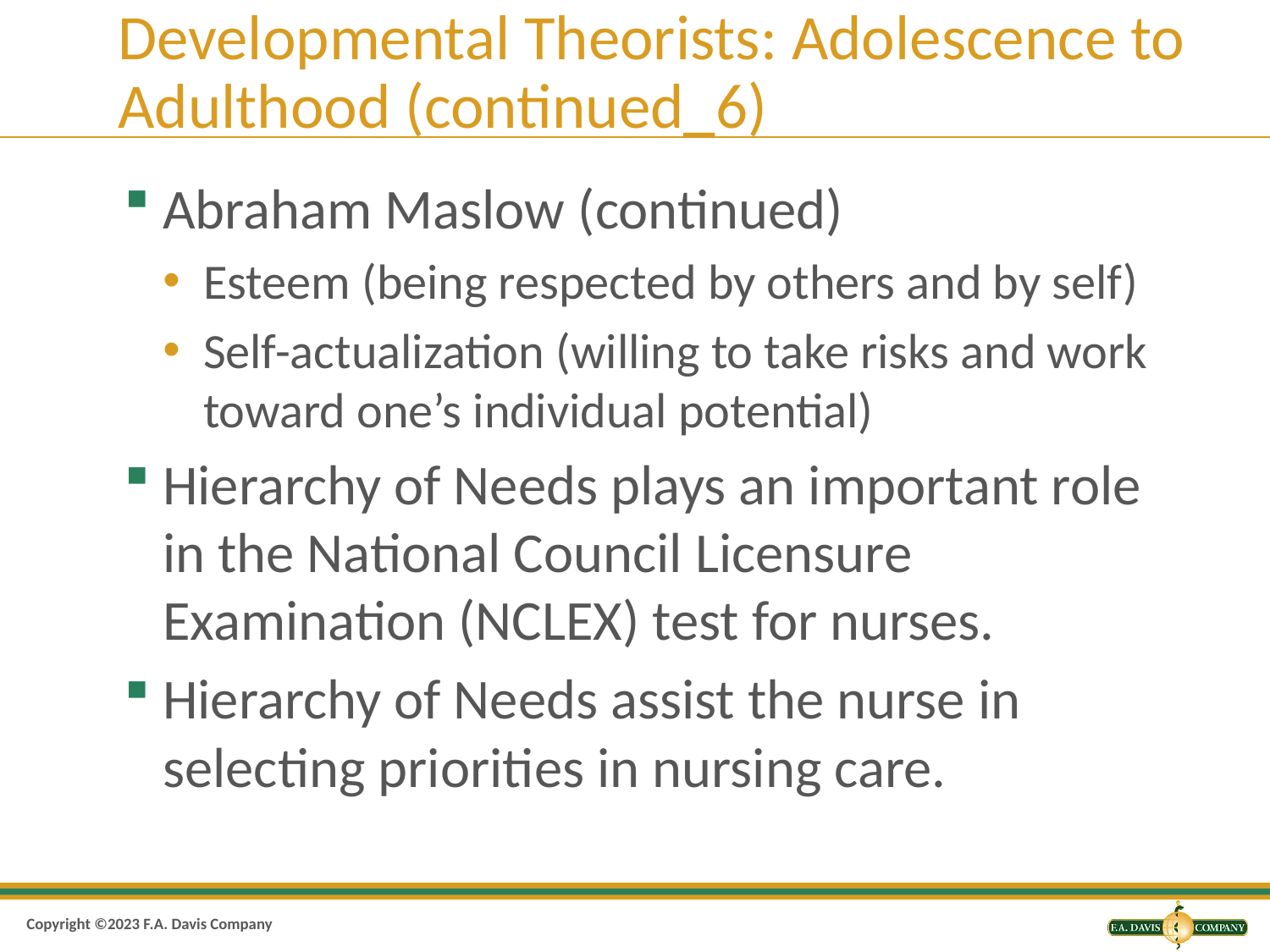

# Developmental Theorists: Adolescence to Adulthood (continued_6)
Abraham Maslow (continued)
Esteem (being respected by others and by self)
Self-actualization (willing to take risks and work toward one’s individual potential)
Hierarchy of Needs plays an important role in the National Council Licensure Examination (NCLEX) test for nurses.
Hierarchy of Needs assist the nurse in selecting priorities in nursing care.